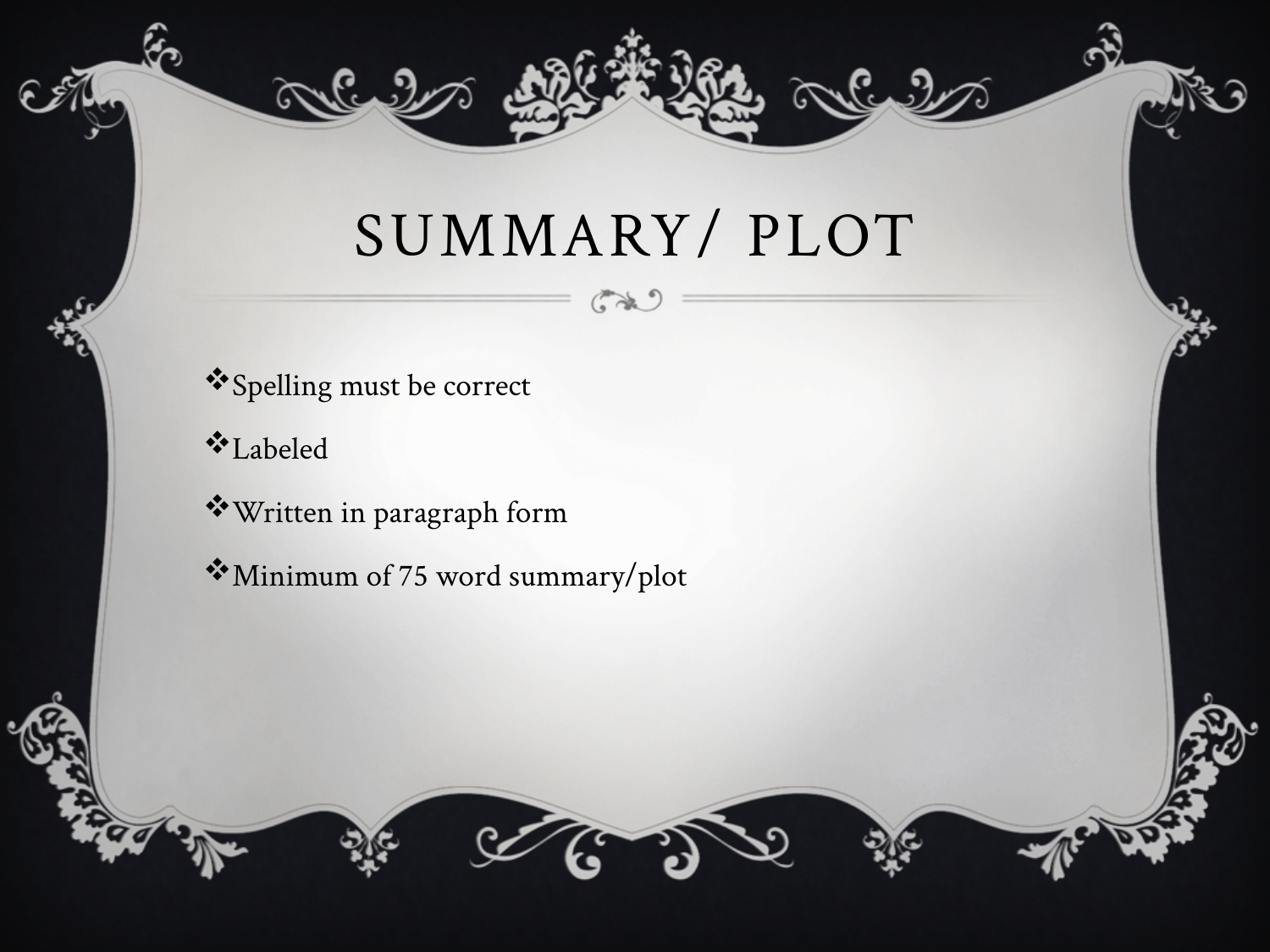

# Summary/ Plot
Spelling must be correct
Labeled
Written in paragraph form
Minimum of 75 word summary/plot